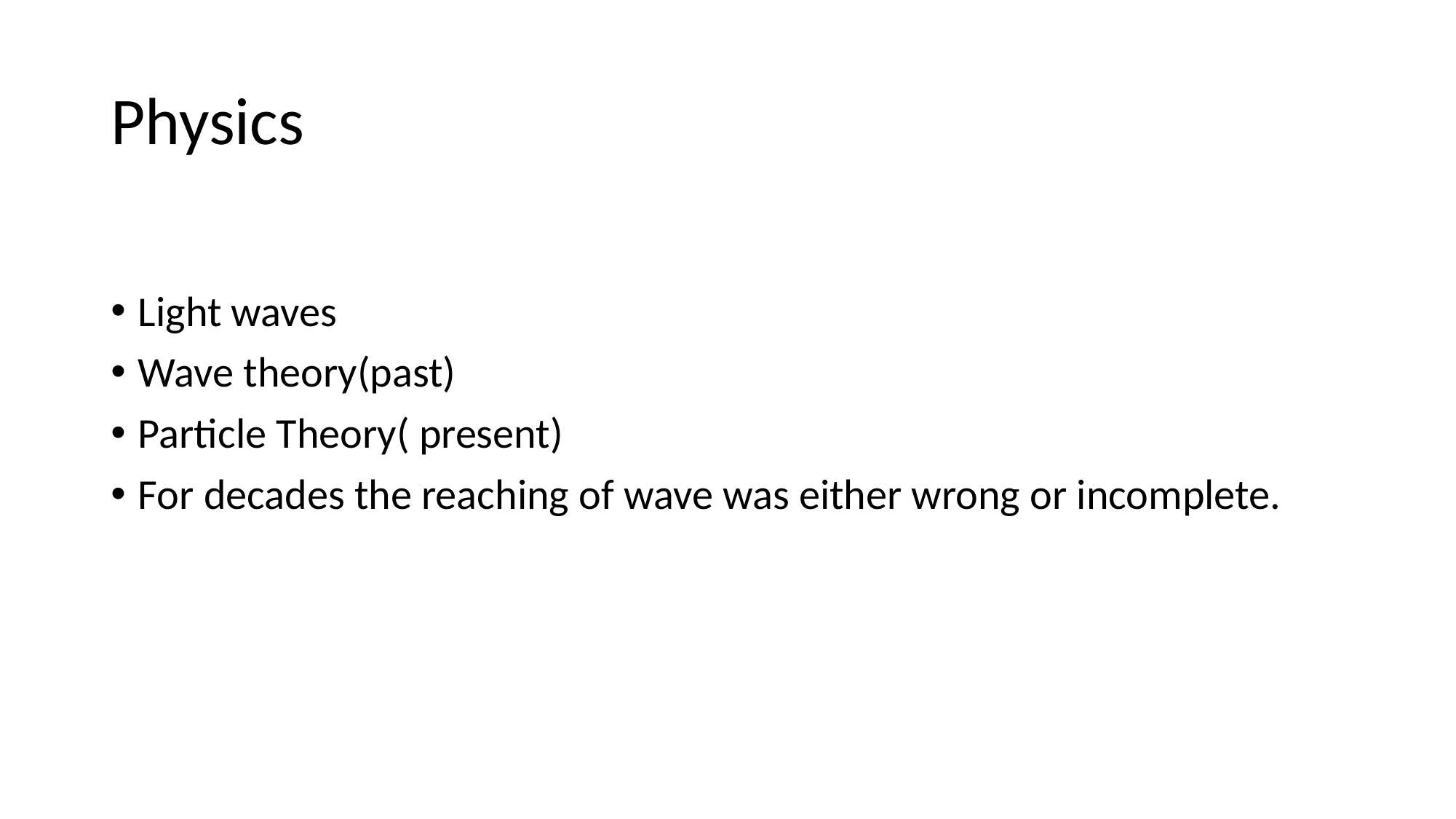

# Physics

Light waves
Wave theory(past)
Particle Theory( present)
For decades the reaching of wave was either wrong or incomplete.